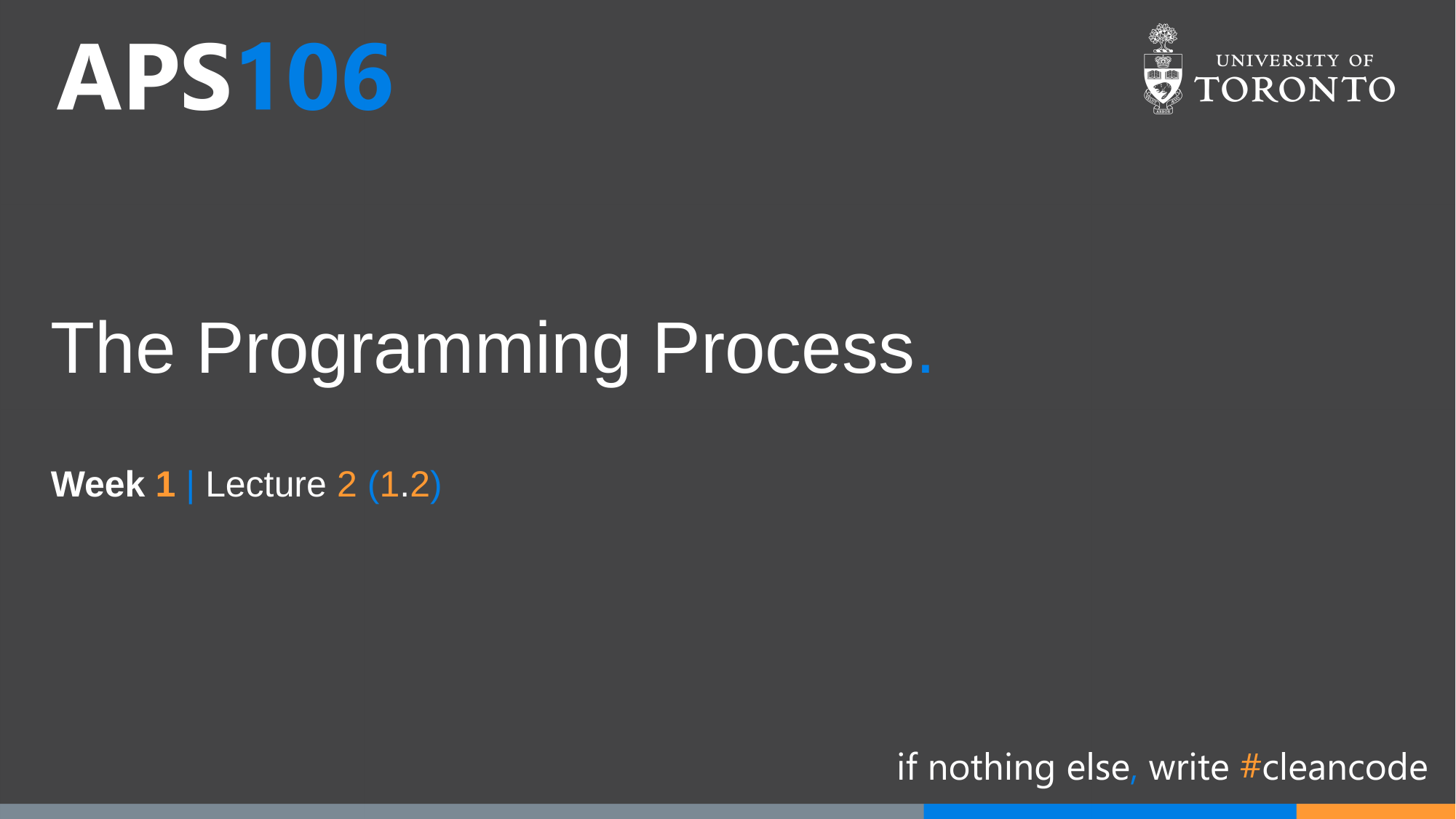

# The Programming Process.
Week 1 | Lecture 2 (1.2)